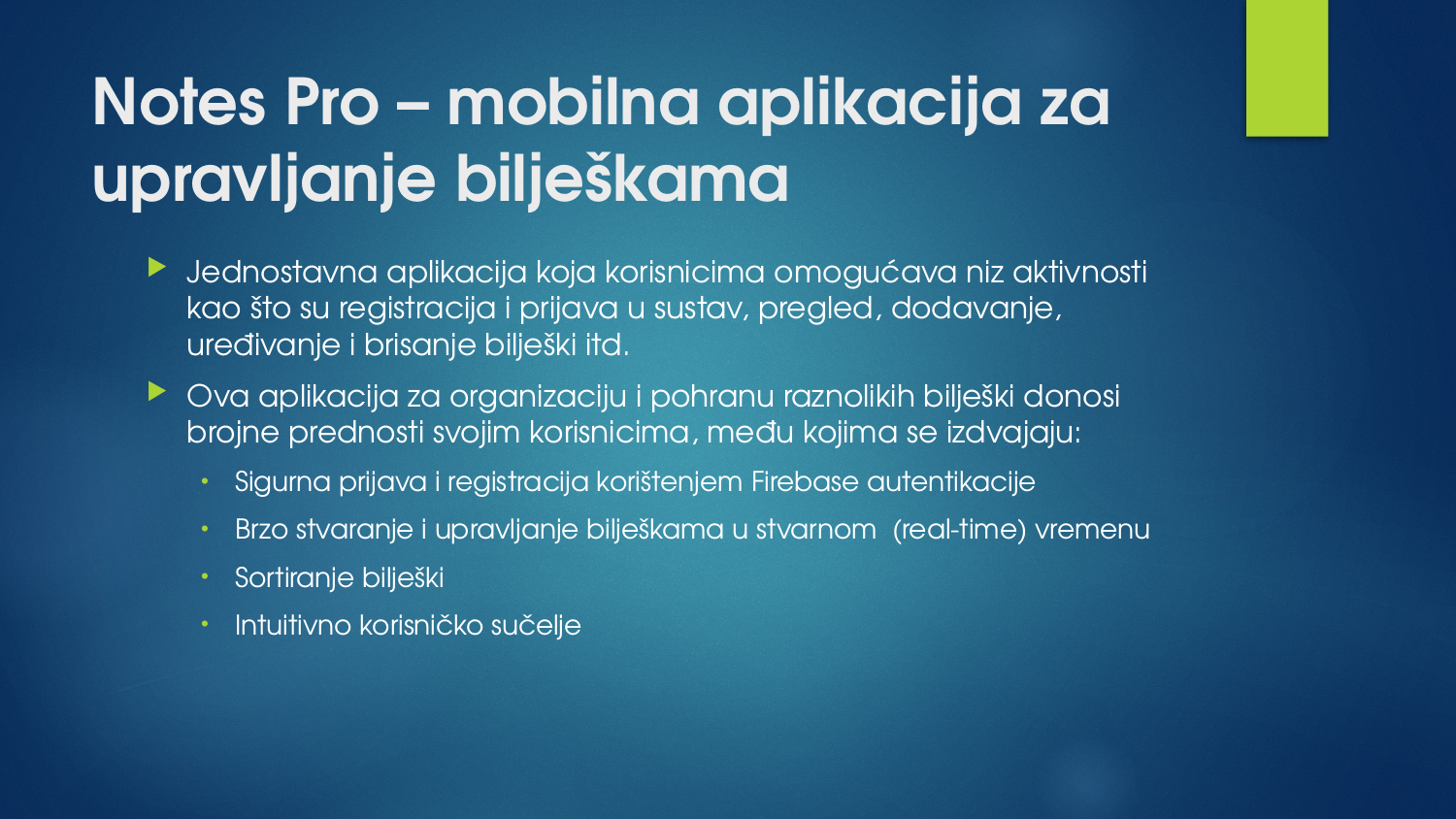

# Notes Pro – mobilna aplikacija za upravljanje bilješkama
Jednostavna aplikacija koja korisnicima omogućava niz aktivnosti kao što su registracija i prijava u sustav, pregled, dodavanje, uređivanje i brisanje bilješki itd.
Ova aplikacija za organizaciju i pohranu raznolikih bilješki donosi brojne prednosti svojim korisnicima, među kojima se izdvajaju:
Sigurna prijava i registracija korištenjem Firebase autentikacije
Brzo stvaranje i upravljanje bilješkama u stvarnom  (real-time) vremenu
Sortiranje bilješki
Intuitivno korisničko sučelje